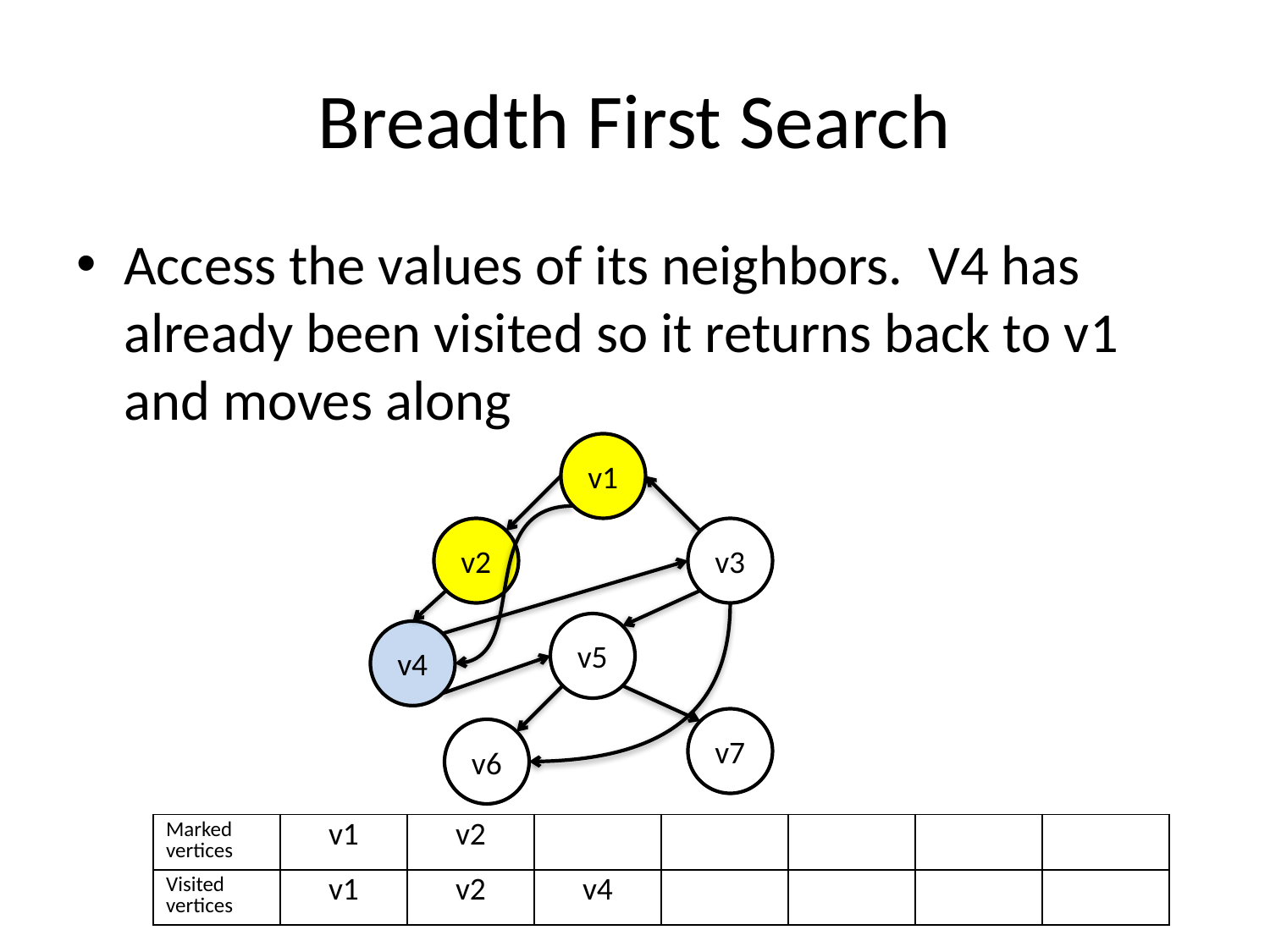

# Breadth First Search
Access the values of its neighbors.  V4 has already been visited so it returns back to v1 and moves along
v1
v2
v3
v5
v4
v7
v6
| Marked vertices | v1 | v2 |  |  |  |  |  |
| --- | --- | --- | --- | --- | --- | --- | --- |
| Visited vertices | v1 | v2 | v4 |  |  |  |  |